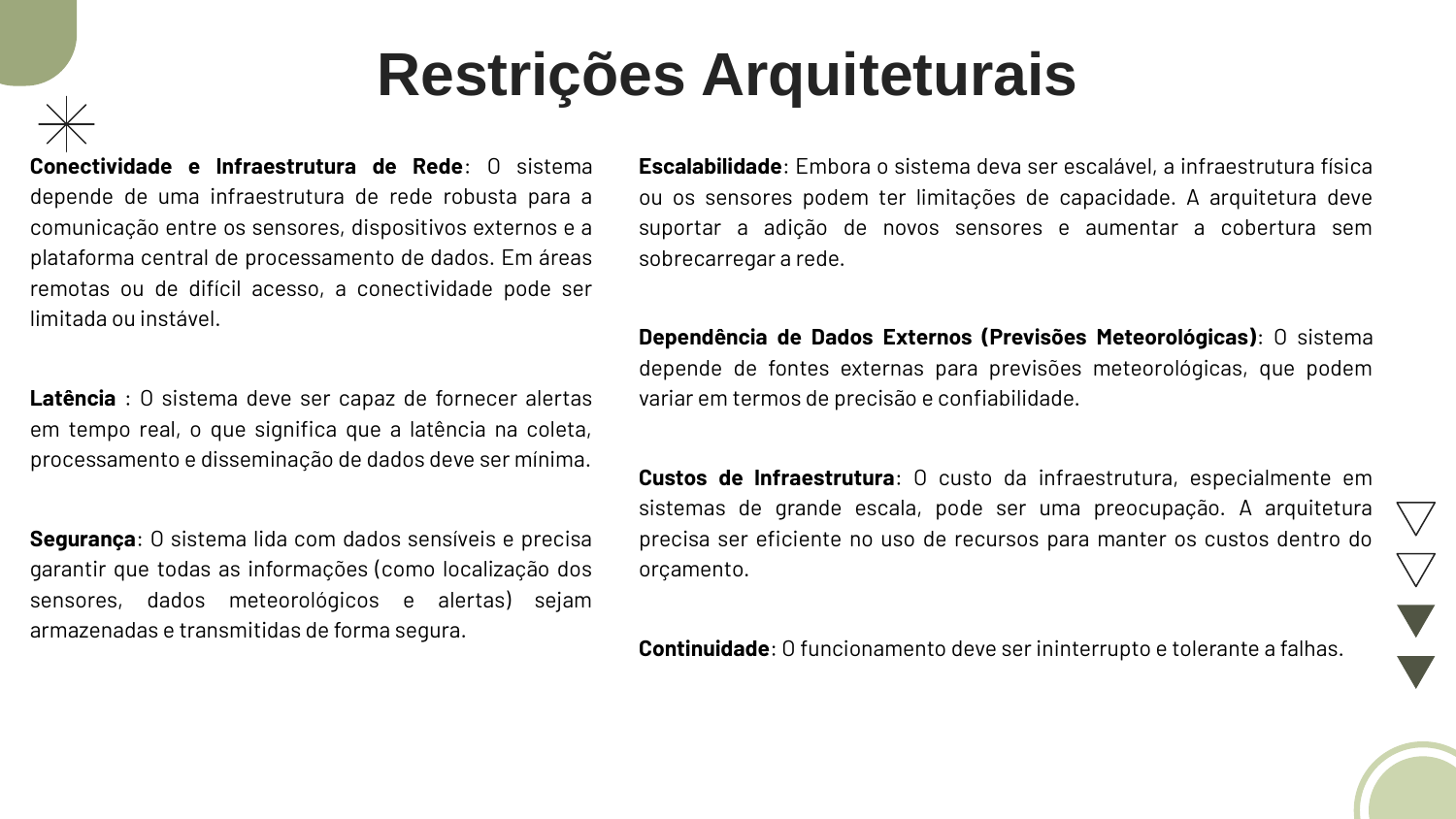

# Restrições Arquiteturais
Conectividade e Infraestrutura de Rede: O sistema depende de uma infraestrutura de rede robusta para a comunicação entre os sensores, dispositivos externos e a plataforma central de processamento de dados. Em áreas remotas ou de difícil acesso, a conectividade pode ser limitada ou instável.
Latência : O sistema deve ser capaz de fornecer alertas em tempo real, o que significa que a latência na coleta, processamento e disseminação de dados deve ser mínima.
Segurança: O sistema lida com dados sensíveis e precisa garantir que todas as informações (como localização dos sensores, dados meteorológicos e alertas) sejam armazenadas e transmitidas de forma segura.

Escalabilidade: Embora o sistema deva ser escalável, a infraestrutura física ou os sensores podem ter limitações de capacidade. A arquitetura deve suportar a adição de novos sensores e aumentar a cobertura sem sobrecarregar a rede.
Dependência de Dados Externos (Previsões Meteorológicas): O sistema depende de fontes externas para previsões meteorológicas, que podem variar em termos de precisão e confiabilidade.
Custos de Infraestrutura: O custo da infraestrutura, especialmente em sistemas de grande escala, pode ser uma preocupação. A arquitetura precisa ser eficiente no uso de recursos para manter os custos dentro do orçamento.
Continuidade: O funcionamento deve ser ininterrupto e tolerante a falhas.